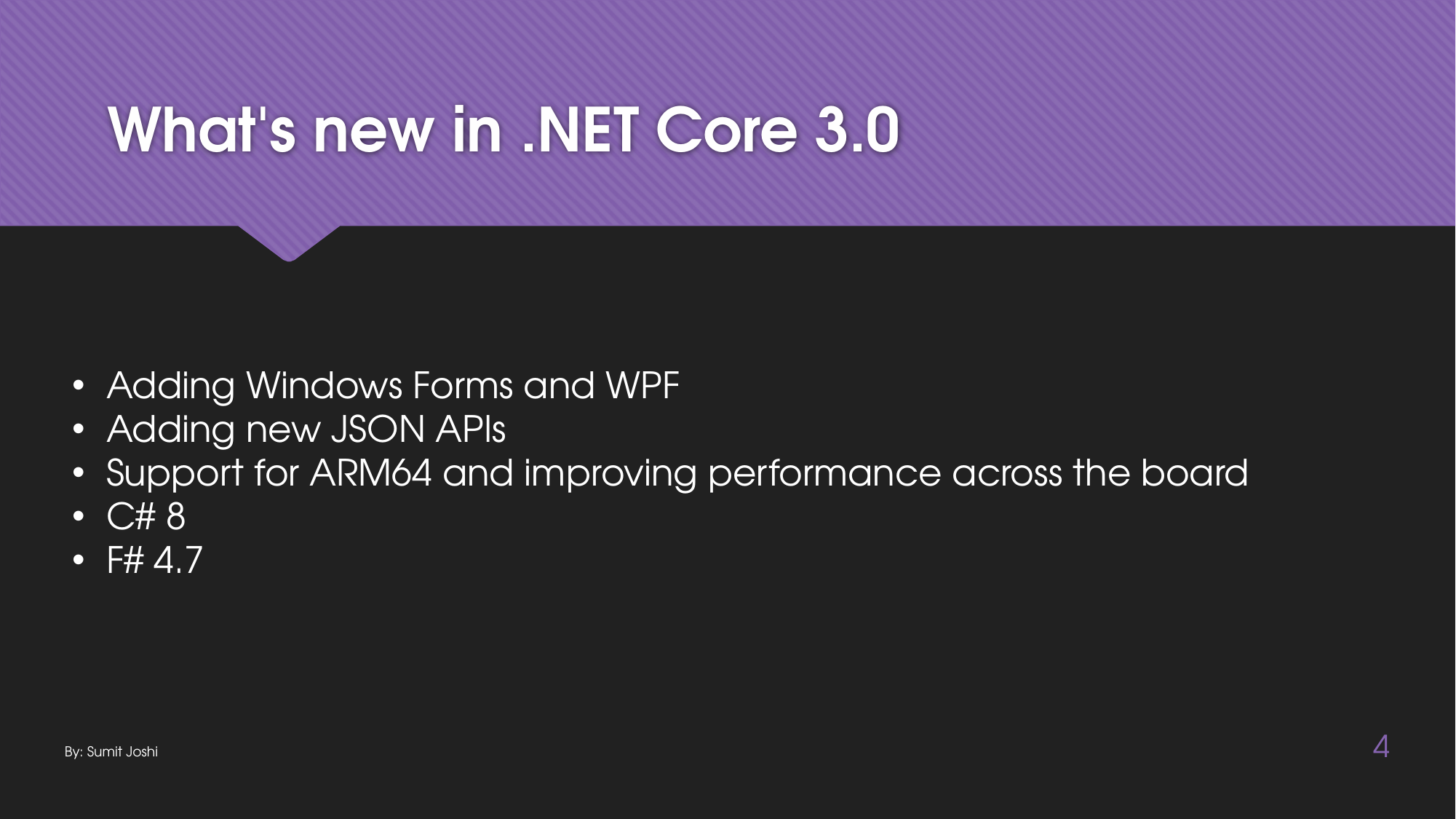

# What's new in .NET Core 3.0
Adding Windows Forms and WPF
Adding new JSON APIs
Support for ARM64 and improving performance across the board
C# 8
F# 4.7
4
By: Sumit Joshi